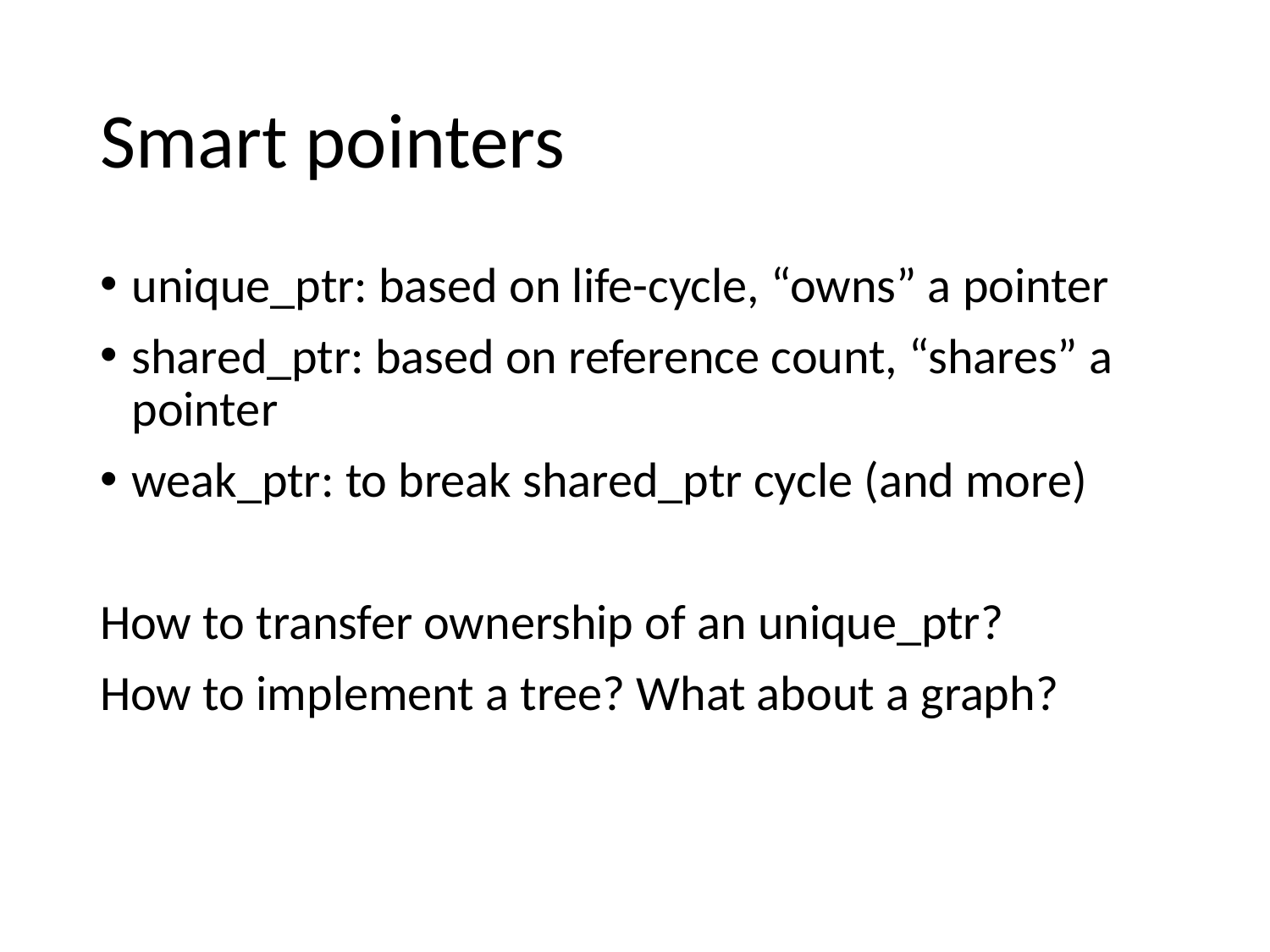

# Smart pointers
unique_ptr: based on life-cycle, “owns” a pointer
shared_ptr: based on reference count, “shares” a pointer
weak_ptr: to break shared_ptr cycle (and more)

How to transfer ownership of an unique_ptr?
How to implement a tree? What about a graph?